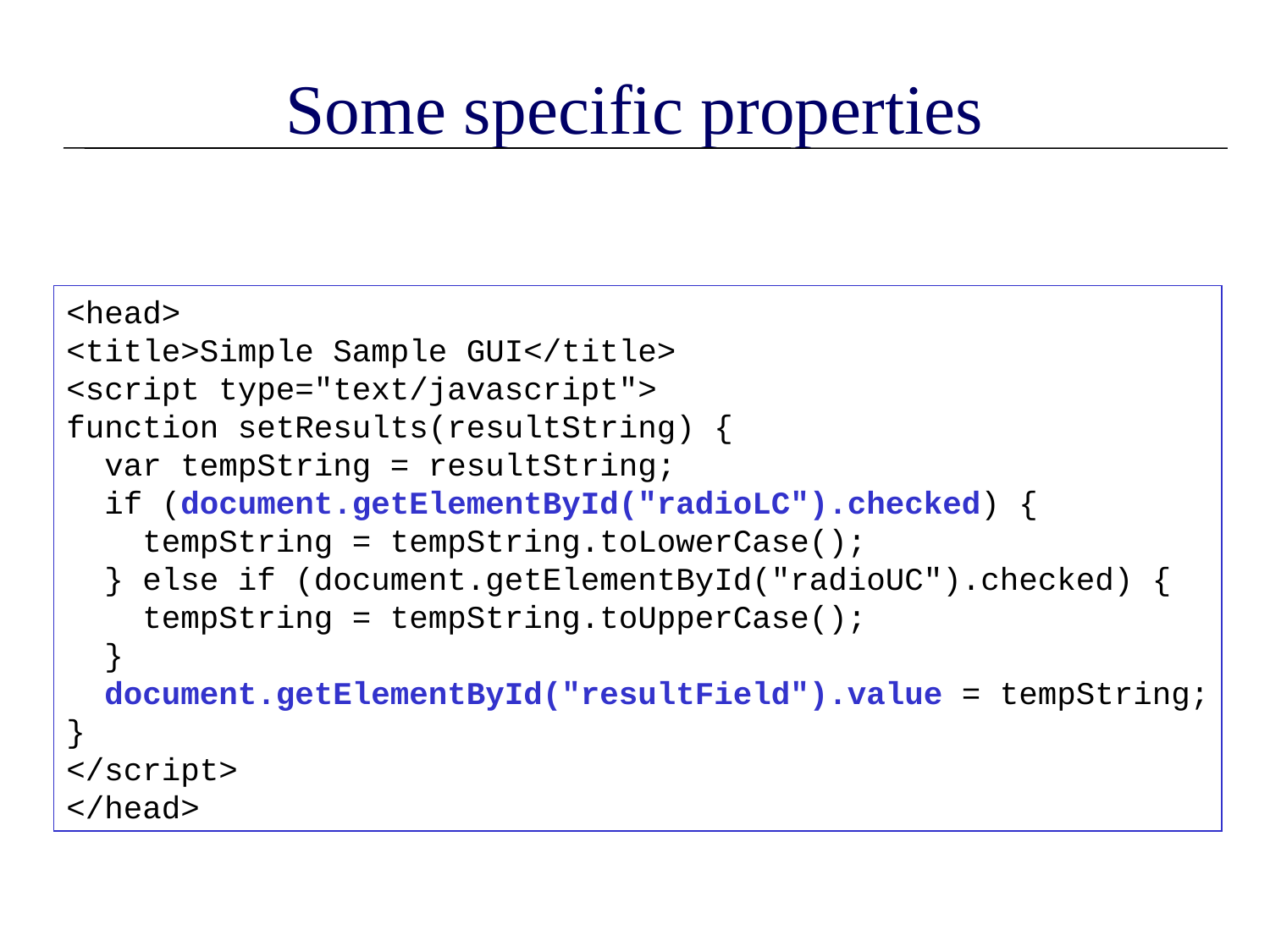

# Some specific properties

<head>
<title>Simple Sample GUI</title>
<script type="text/javascript">
function setResults(resultString) {
  var tempString = resultString;
  if (document.getElementById("radioLC").checked) {
    tempString = tempString.toLowerCase();
  } else if (document.getElementById("radioUC").checked) {
    tempString = tempString.toUpperCase();
  }
  document.getElementById("resultField").value = tempString;
}
</script>
</head>